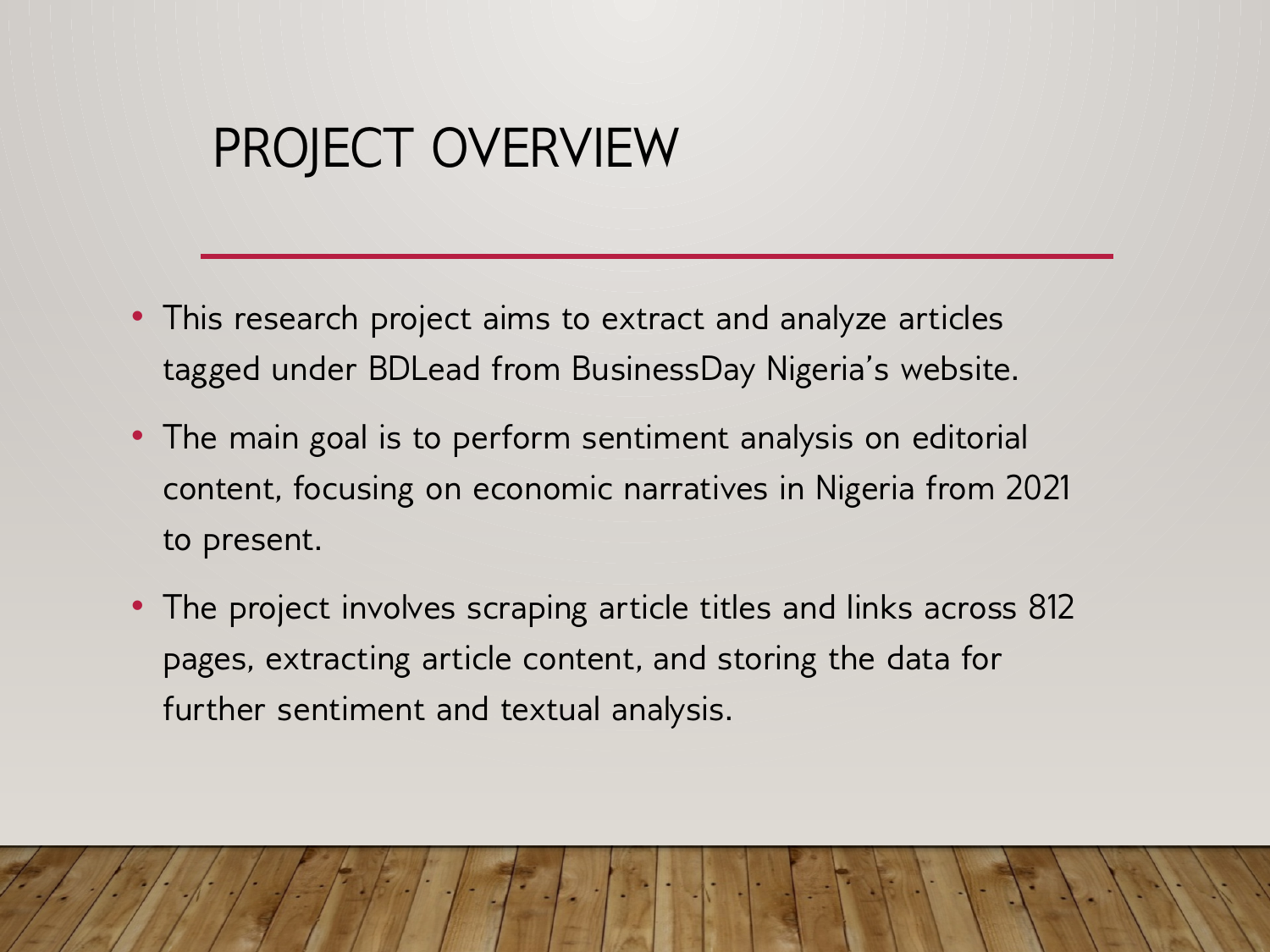

# Project Overview
This research project aims to extract and analyze articles tagged under BDLead from BusinessDay Nigeria’s website.
The main goal is to perform sentiment analysis on editorial content, focusing on economic narratives in Nigeria from 2021 to present.
The project involves scraping article titles and links across 812 pages, extracting article content, and storing the data for further sentiment and textual analysis.